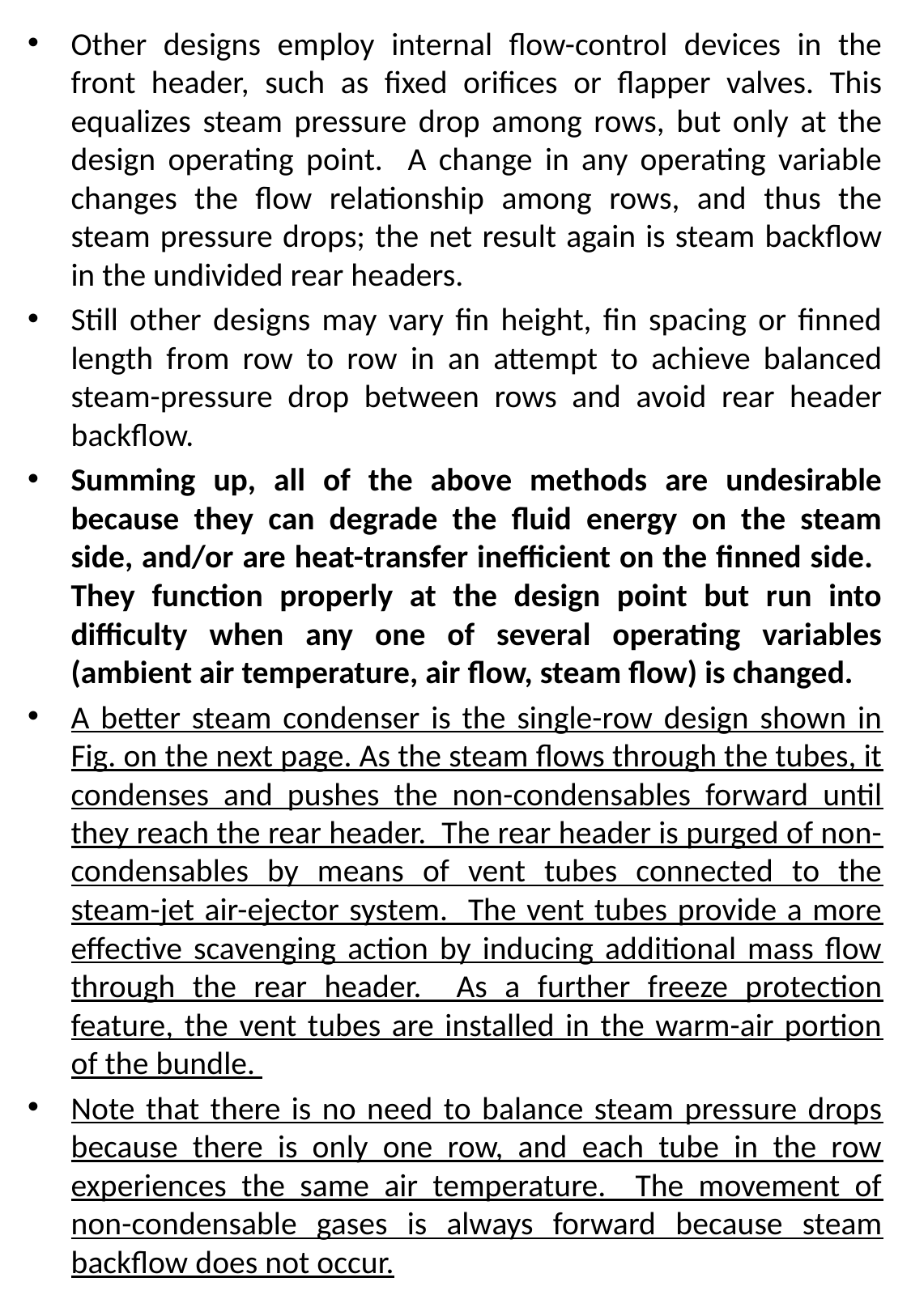

Other designs employ internal flow-control devices in the front header, such as fixed orifices or flapper valves. This equalizes steam pressure drop among rows, but only at the design operating point.  A change in any operating variable changes the flow relationship among rows, and thus the steam pressure drops; the net result again is steam backflow in the undivided rear headers.
Still other designs may vary fin height, fin spacing or finned length from row to row in an attempt to achieve balanced steam-pressure drop between rows and avoid rear header backflow.
Summing up, all of the above methods are undesirable because they can degrade the fluid energy on the steam side, and/or are heat-transfer inefficient on the finned side.  They function properly at the design point but run into difficulty when any one of several operating variables (ambient air temperature, air flow, steam flow) is changed.
A better steam condenser is the single-row design shown in Fig. on the next page. As the steam flows through the tubes, it condenses and pushes the non-condensables forward until they reach the rear header.  The rear header is purged of non-condensables by means of vent tubes connected to the steam-jet air-ejector system.  The vent tubes provide a more effective scavenging action by inducing additional mass flow through the rear header.  As a further freeze protection feature, the vent tubes are installed in the warm-air portion of the bundle.
Note that there is no need to balance steam pressure drops because there is only one row, and each tube in the row experiences the same air temperature.  The movement of non-condensable gases is always forward because steam backflow does not occur.